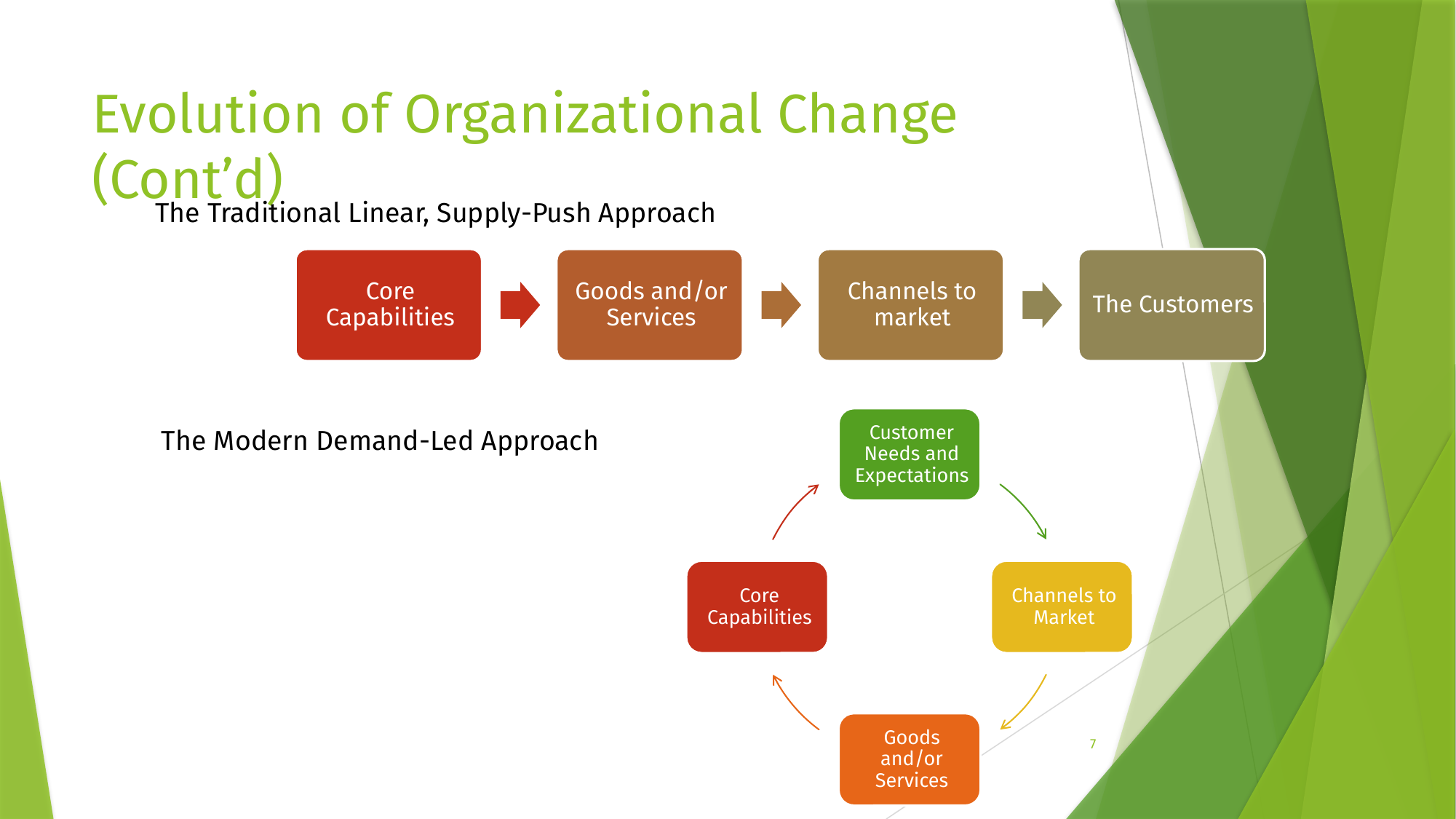

# Evolution of Organizational Change (Cont’d)
The Traditional Linear, Supply-Push Approach
Core Capabilities

Goods and/or Services

Channels to market

The Customers
Customer Needs and Expectations
Channels to Market
Goods and/or Services
Core Capabilities
The Modern Demand-Led Approach
7